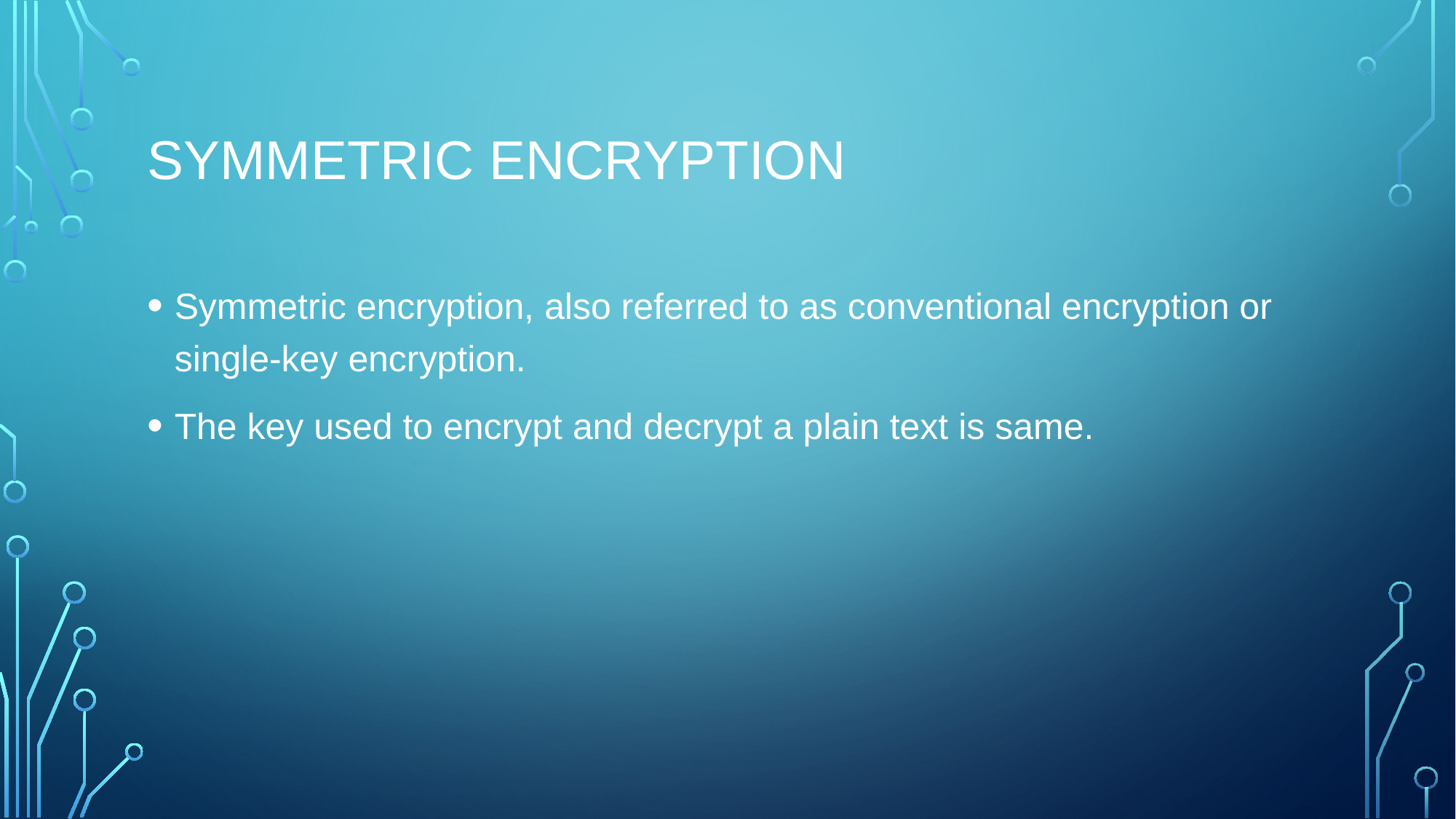

# Symmetric encryption
Symmetric encryption, also referred to as conventional encryption or single-key encryption.
The key used to encrypt and decrypt a plain text is same.